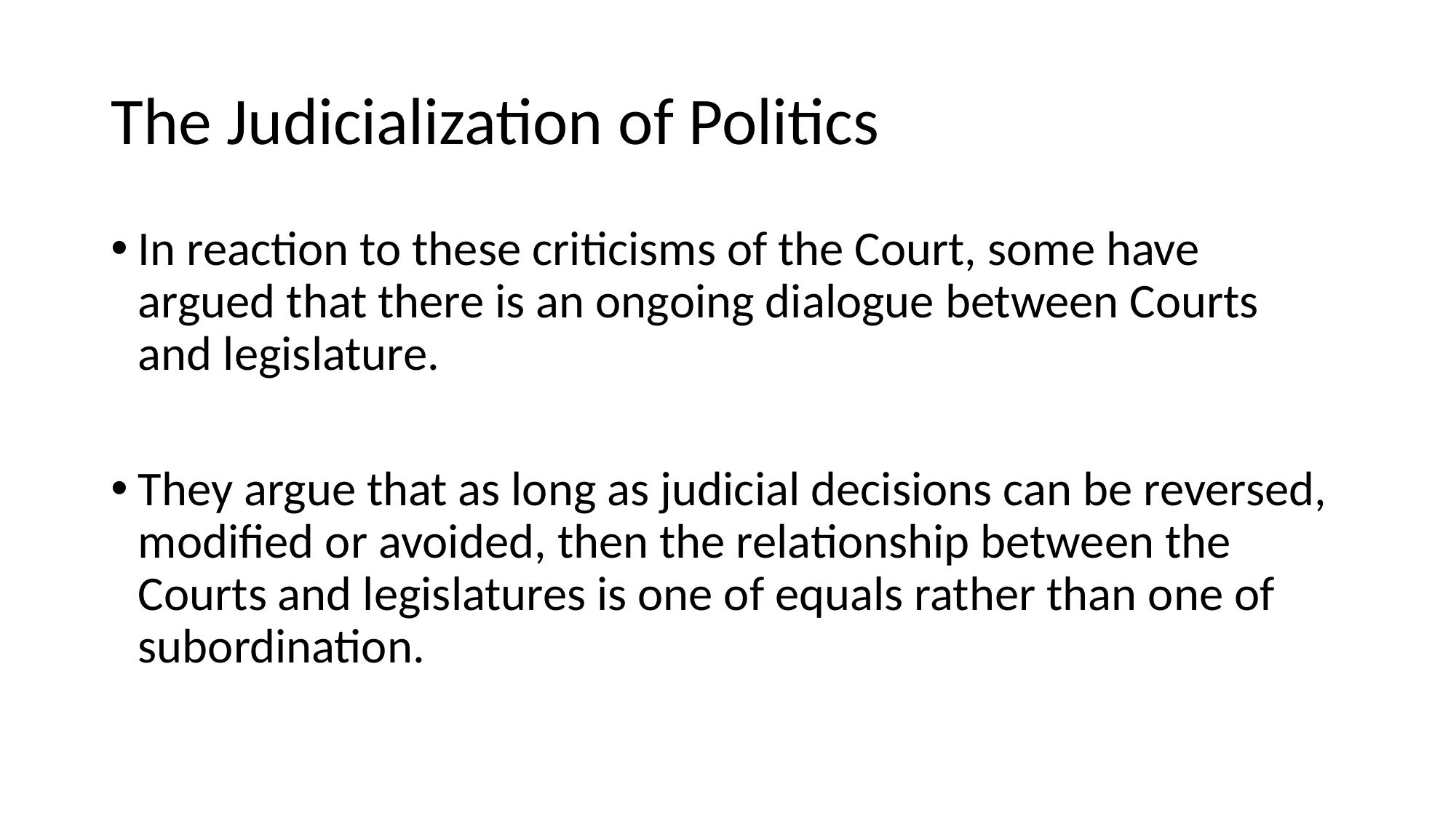

# The Judicialization of Politics
In reaction to these criticisms of the Court, some have argued that there is an ongoing dialogue between Courts and legislature.

They argue that as long as judicial decisions can be reversed, modified or avoided, then the relationship between the Courts and legislatures is one of equals rather than one of subordination.